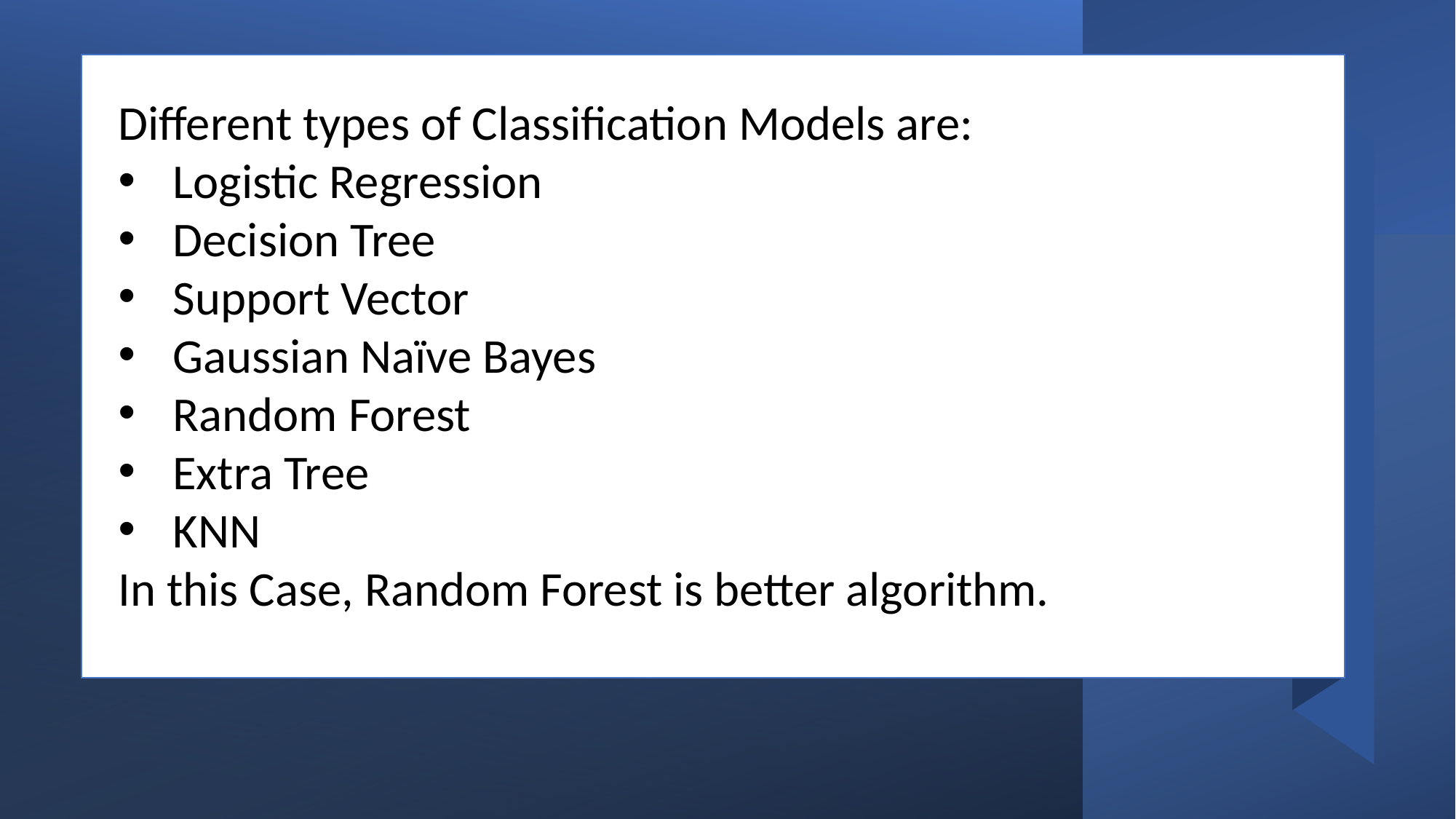

Different types of Classification Models are:
Logistic Regression
Decision Tree
Support Vector
Gaussian Naïve Bayes
Random Forest
Extra Tree
KNN
In this Case, Random Forest is better algorithm.